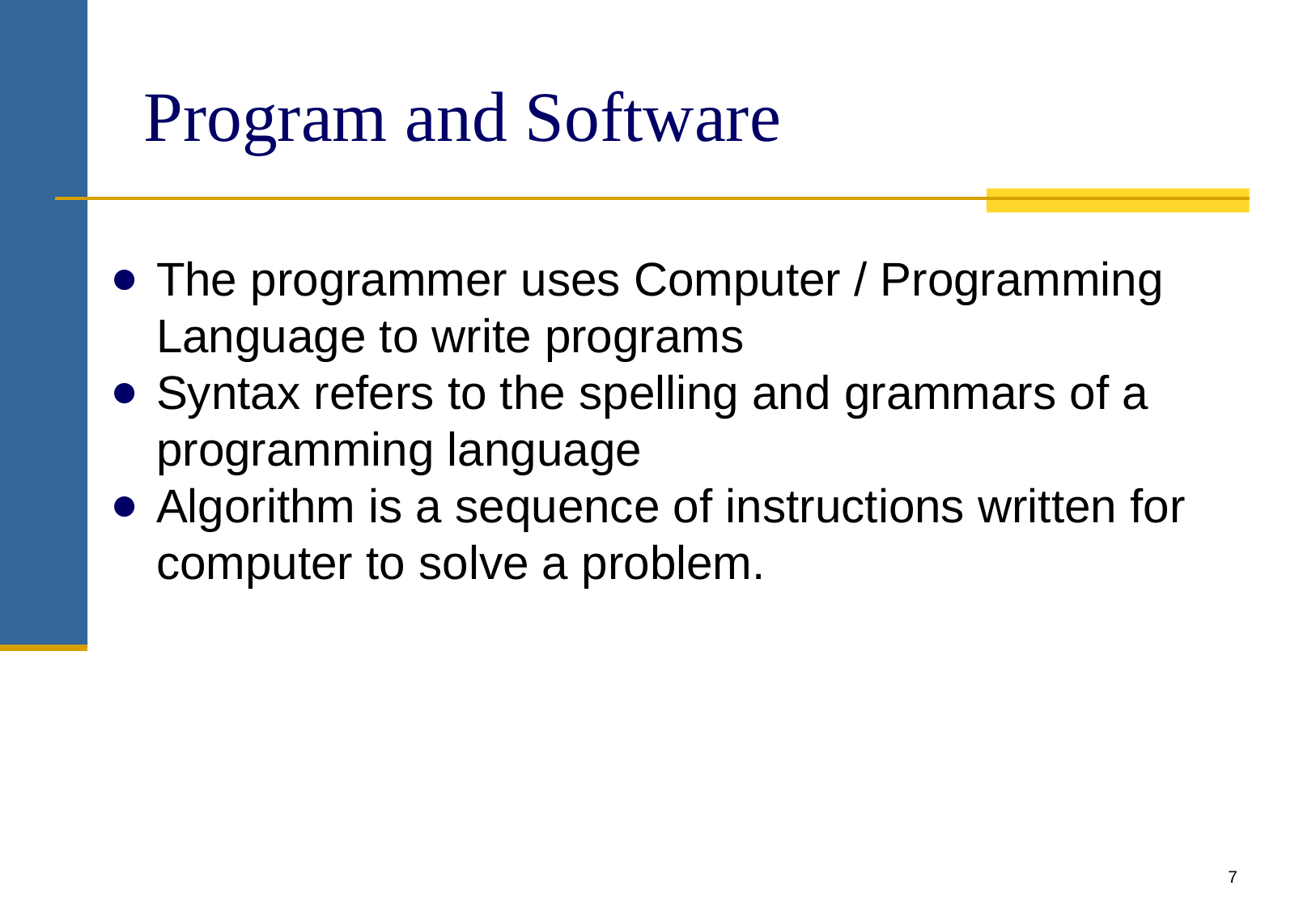

# Program and Software
The programmer uses Computer / Programming  Language to write programs
Syntax refers to the spelling and grammars of a programming language
Algorithm is a sequence of instructions written for computer to solve a problem.

7